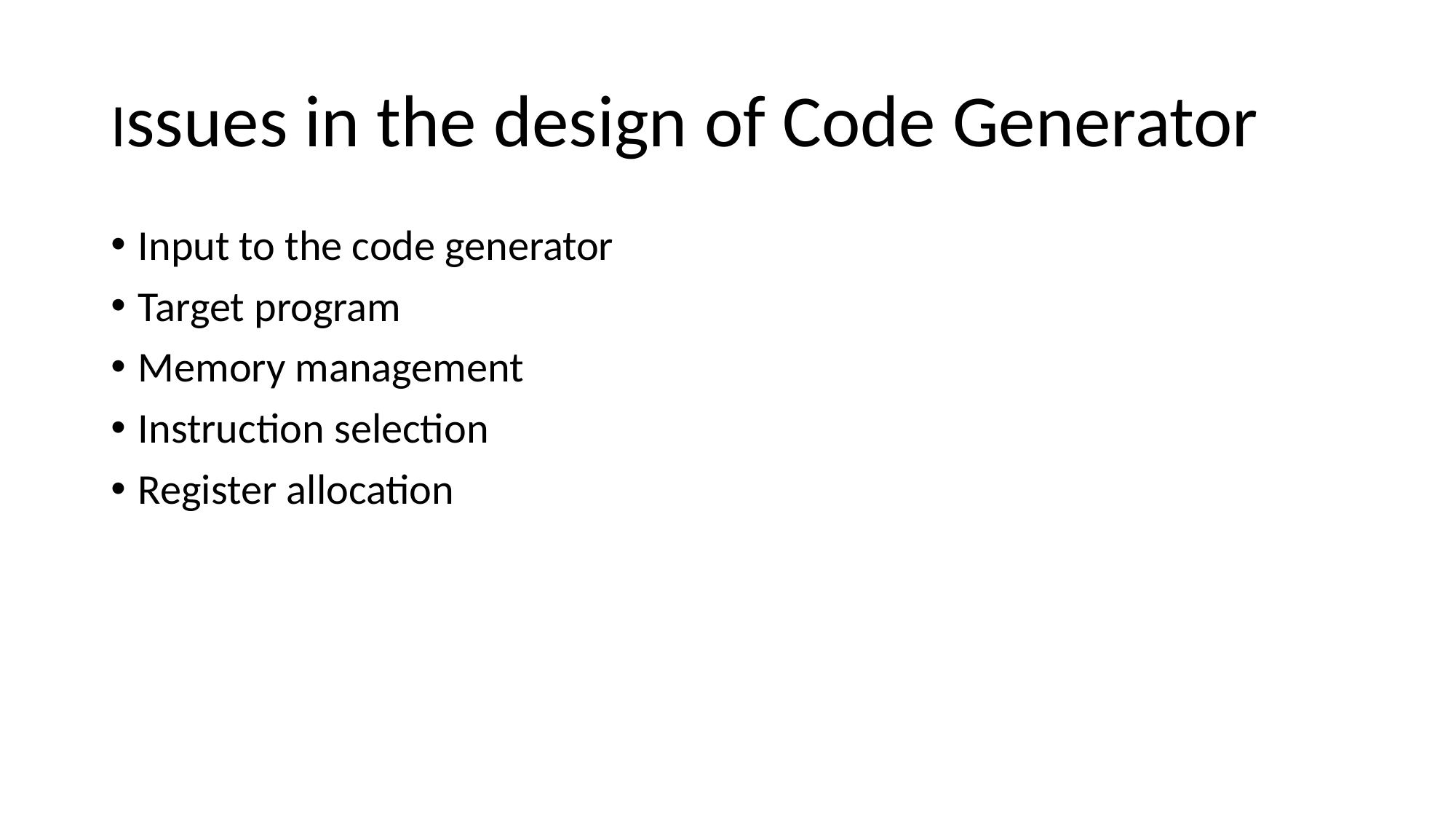

# Issues in the design of Code Generator
Input to the code generator
Target program
Memory management
Instruction selection
Register allocation